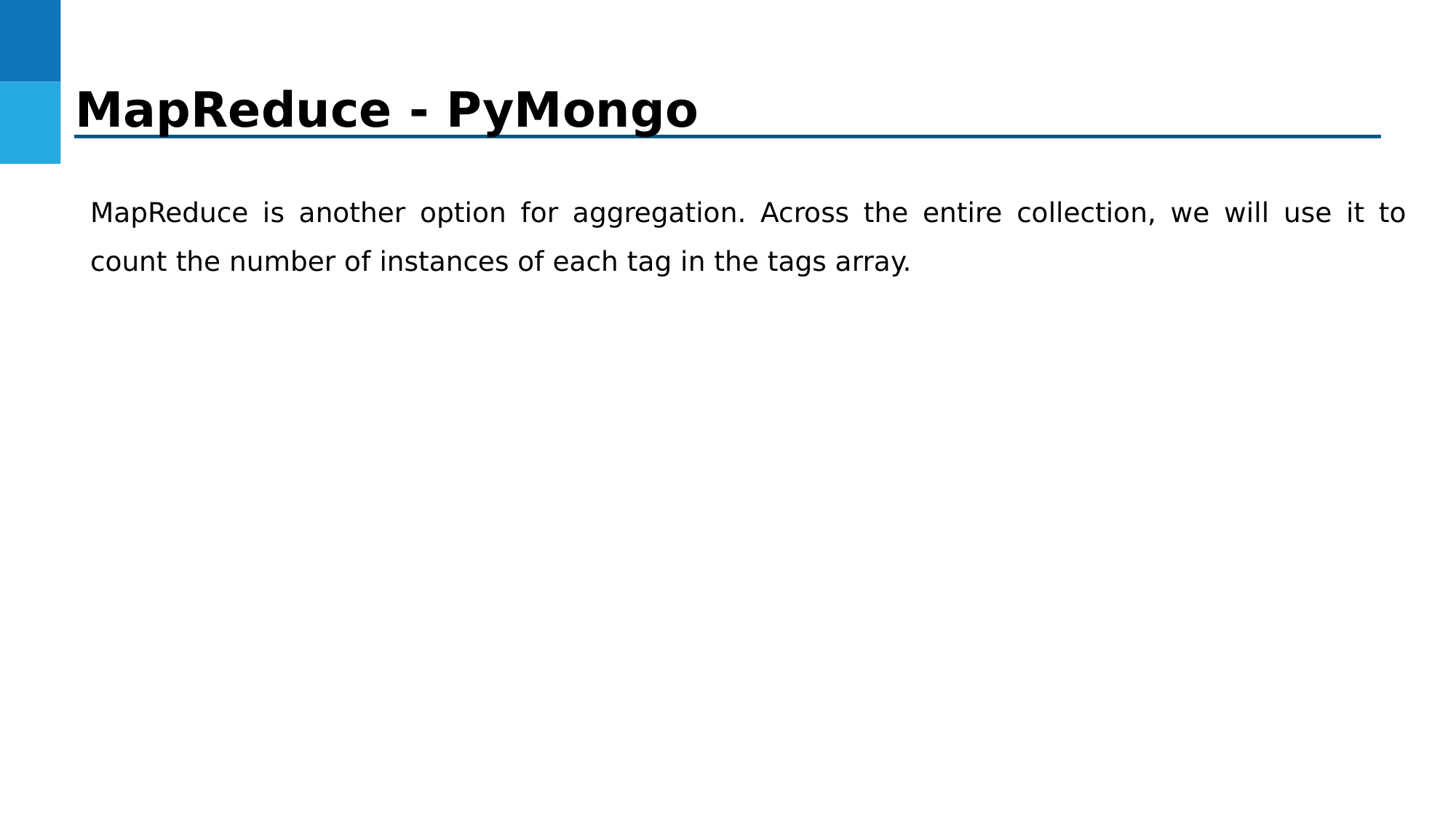

MapReduce - PyMongo
MapReduce is another option for aggregation. Across the entire collection, we will use it to count the number of instances of each tag in the tags array.
DO NOT WRITE ANYTHING
HERE. LEAVE THIS SPACE FOR
 WEBCAM